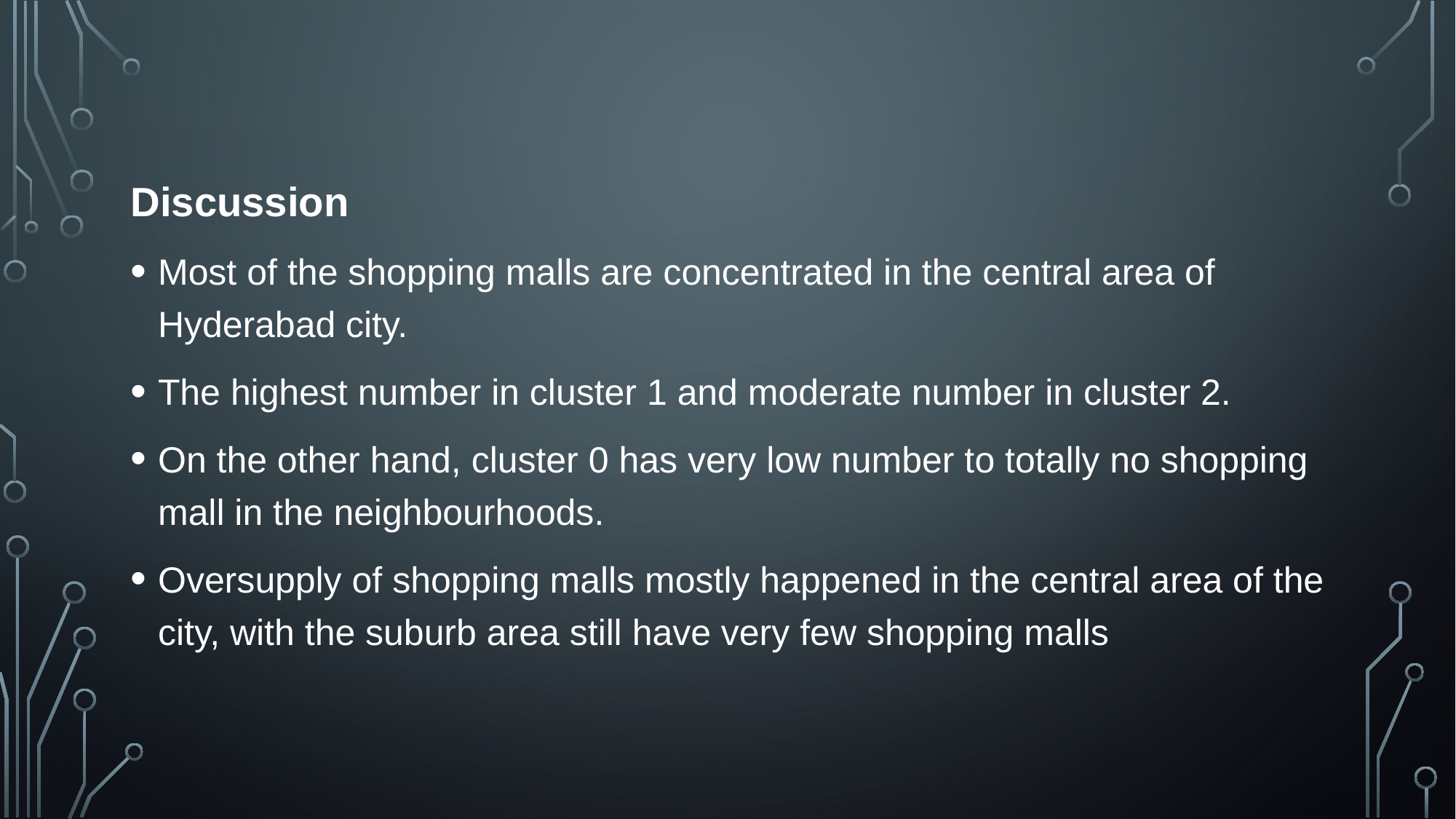

Discussion
Most of the shopping malls are concentrated in the central area of Hyderabad city.
The highest number in cluster 1 and moderate number in cluster 2.
On the other hand, cluster 0 has very low number to totally no shopping mall in the neighbourhoods.
Oversupply of shopping malls mostly happened in the central area of the city, with the suburb area still have very few shopping malls